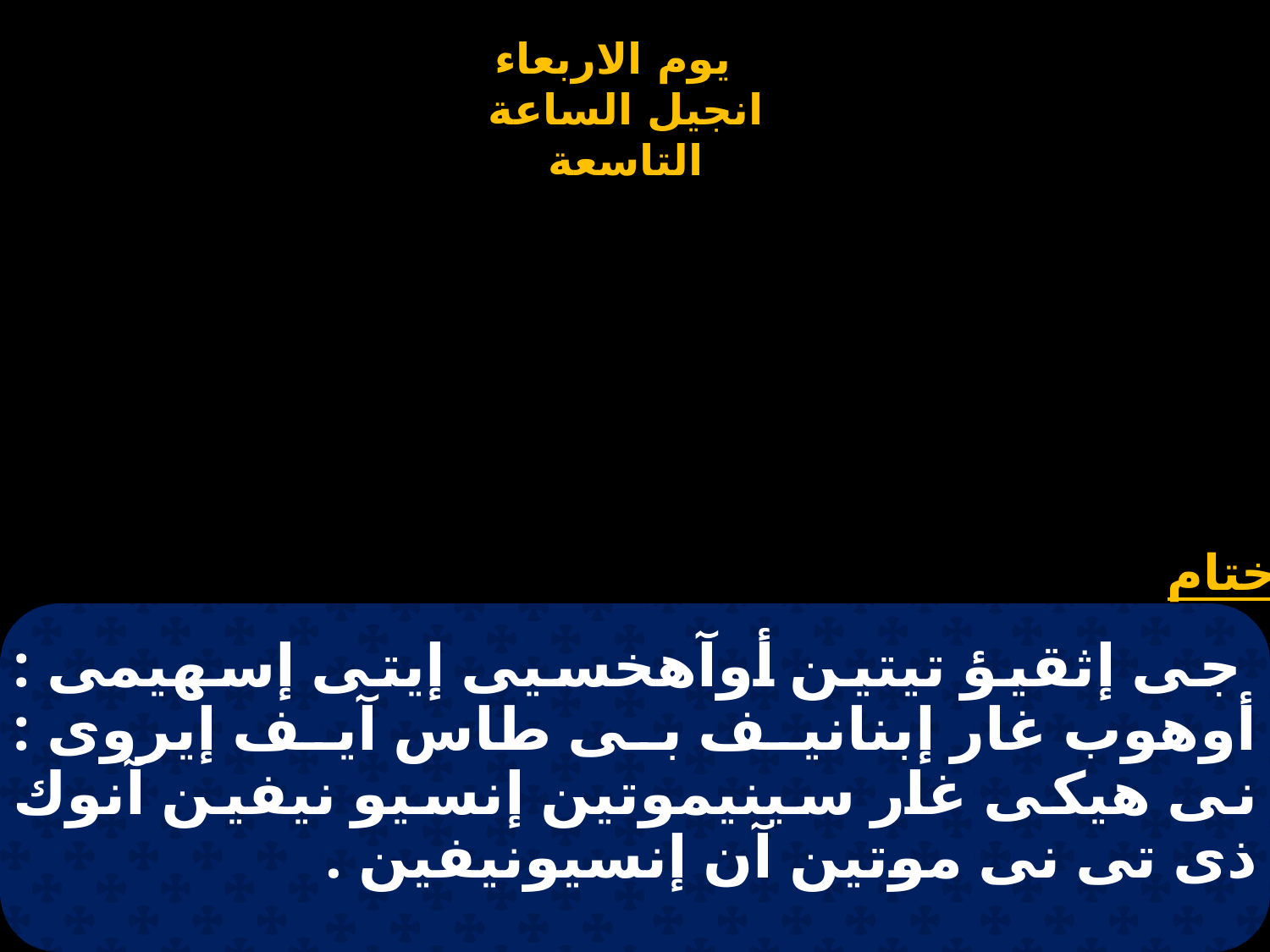

# جى إثقيؤ تيتين أوآهخسيى إيتى إسهيمى : أوهوب غار إبنانيف بى طاس آيف إيروى : نى هيكى غار سينيموتين إنسيو نيفين آنوك ذى تى نى موتين آن إنسيونيفين .